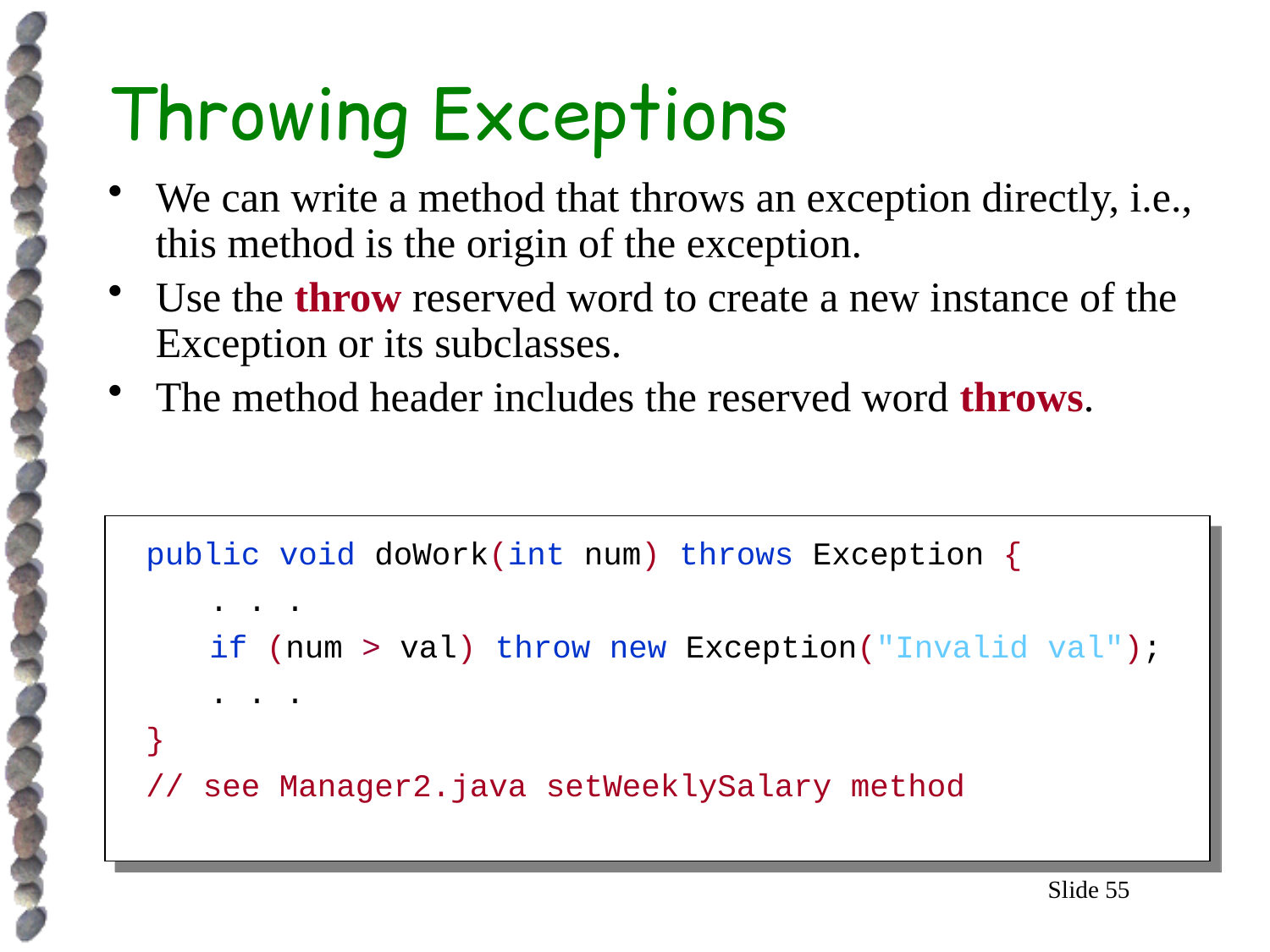

# Throwing Exceptions
We can write a method that throws an exception directly, i.e., this method is the origin of the exception.
Use the throw reserved word to create a new instance of the Exception or its subclasses.
The method header includes the reserved word throws.

public void doWork(int num) throws Exception {
	. . .
	if (num > val) throw new Exception("Invalid val");
	. . .
}
// see Manager2.java setWeeklySalary method
Slide 55